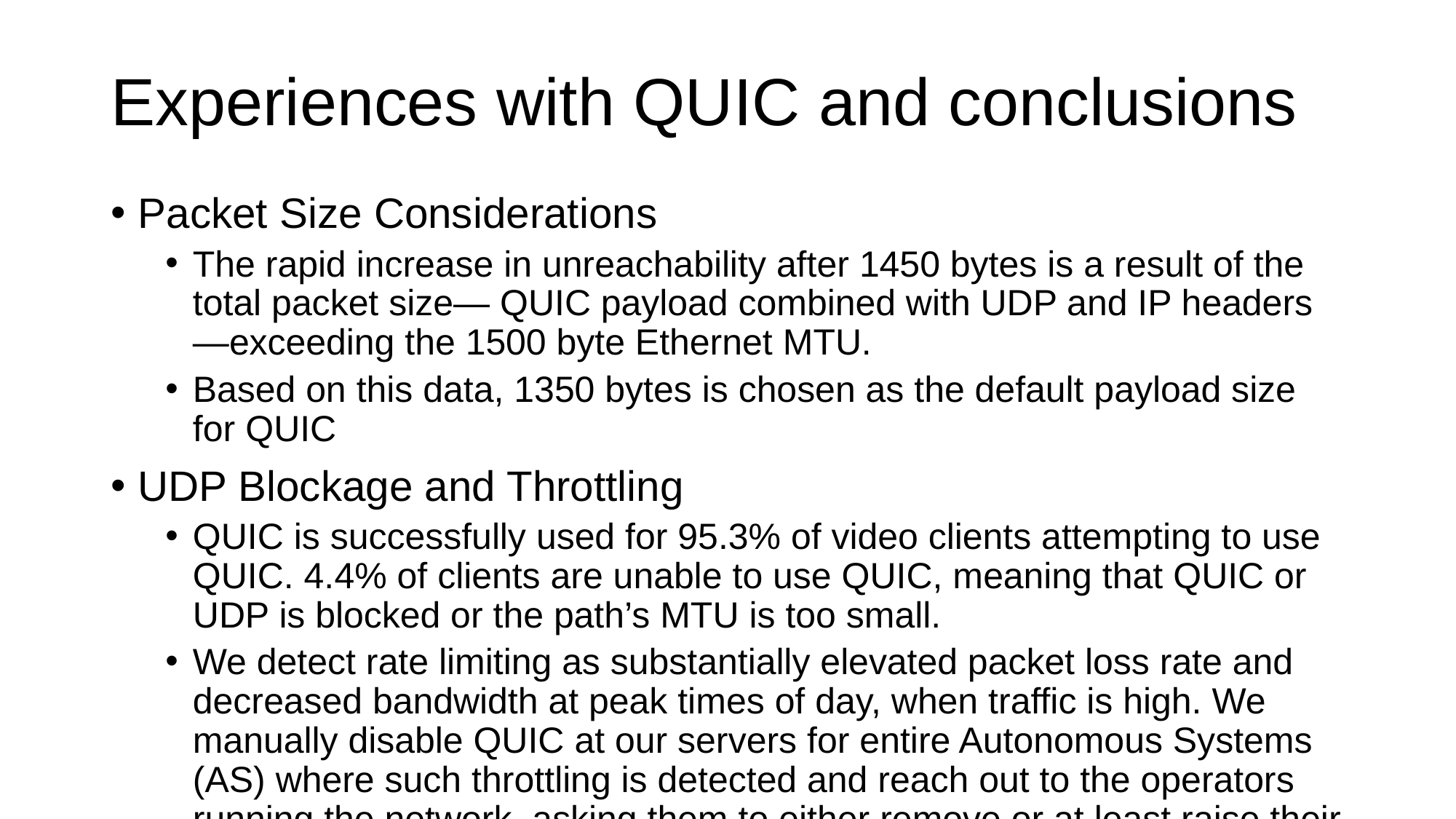

# Experiences with QUIC and conclusions
Packet Size Considerations
The rapid increase in unreachability after 1450 bytes is a result of the total packet size— QUIC payload combined with UDP and IP headers—exceeding the 1500 byte Ethernet MTU.
Based on this data, 1350 bytes is chosen as the default payload size for QUIC
UDP Blockage and Throttling
QUIC is successfully used for 95.3% of video clients attempting to use QUIC. 4.4% of clients are unable to use QUIC, meaning that QUIC or UDP is blocked or the path’s MTU is too small.
We detect rate limiting as substantially elevated packet loss rate and decreased bandwidth at peak times of day, when traffic is high. We manually disable QUIC at our servers for entire Autonomous Systems (AS) where such throttling is detected and reach out to the operators running the network, asking them to either remove or at least raise their limits.